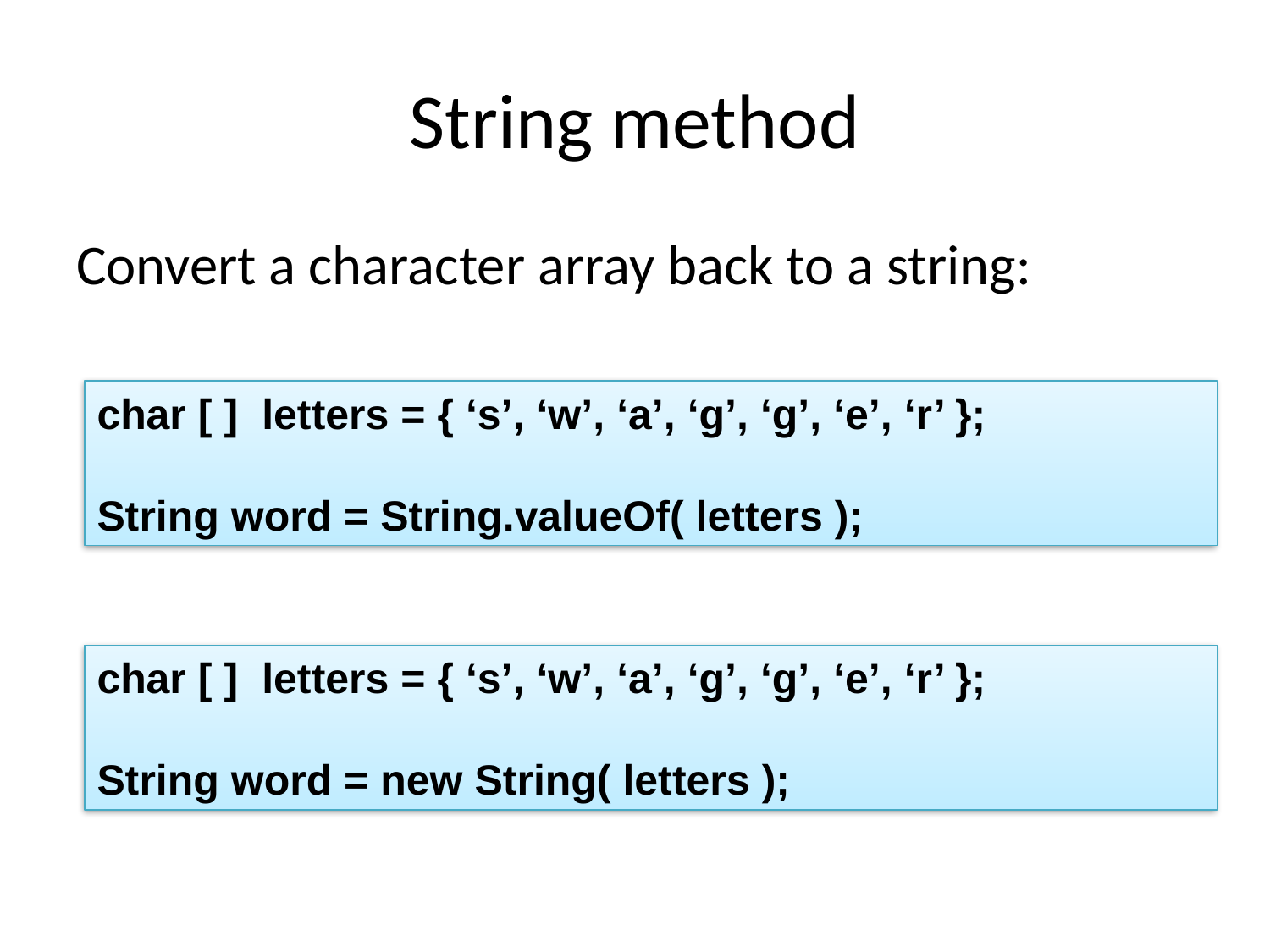

# String method
Convert a character array back to a string:
char [ ]  letters = { ‘s’, ‘w’, ‘a’, ‘g’, ‘g’, ‘e’, ‘r’ };

String word = String.valueOf( letters );
char [ ]  letters = { ‘s’, ‘w’, ‘a’, ‘g’, ‘g’, ‘e’, ‘r’ };

String word = new String( letters );